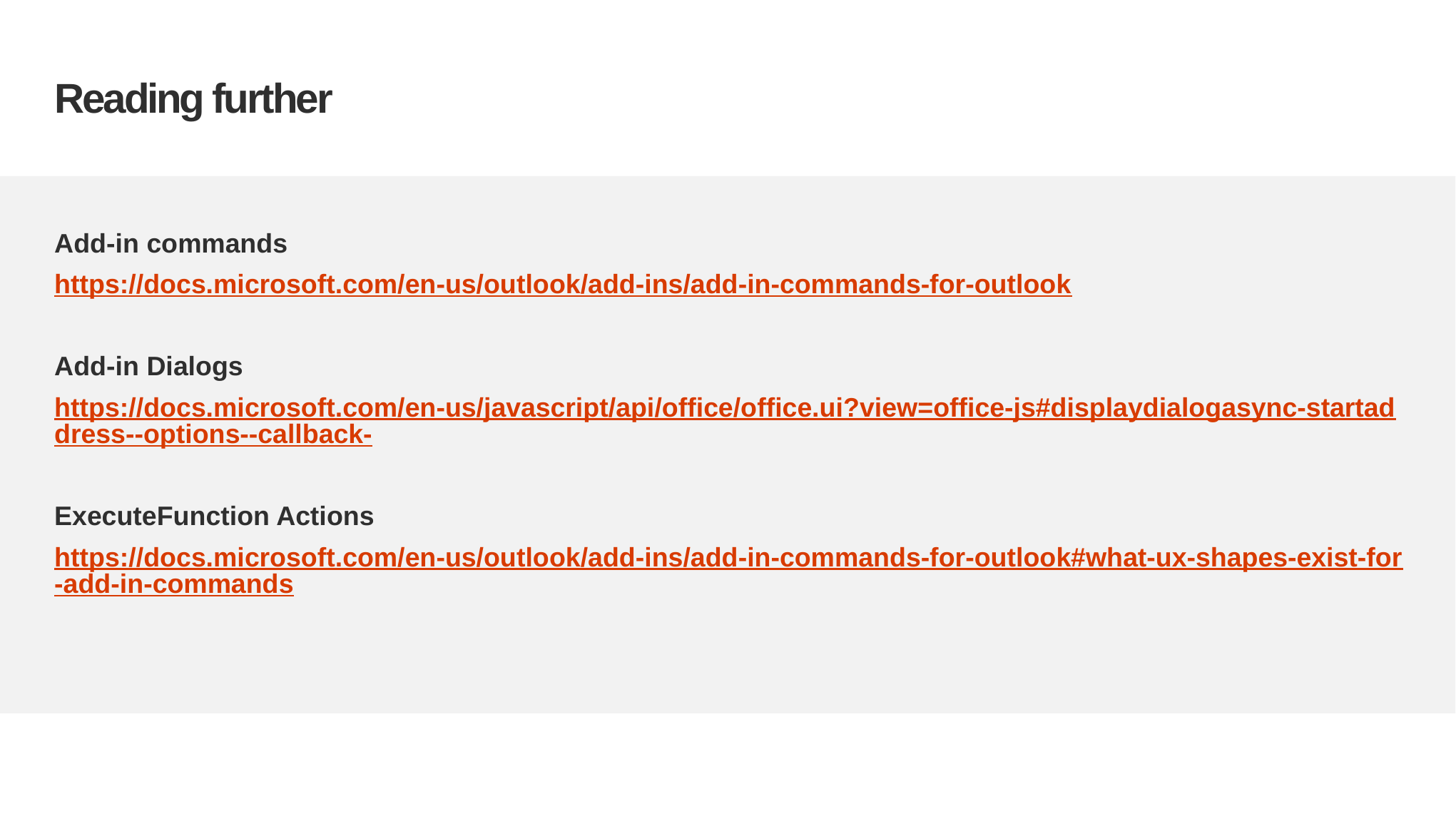

# Reading further

Add-in commands
https://docs.microsoft.com/en-us/outlook/add-ins/add-in-commands-for-outlook

Add-in Dialogs
https://docs.microsoft.com/en-us/javascript/api/office/office.ui?view=office-js#displaydialogasync-startaddress--options--callback-

ExecuteFunction Actions
https://docs.microsoft.com/en-us/outlook/add-ins/add-in-commands-for-outlook#what-ux-shapes-exist-for-add-in-commands